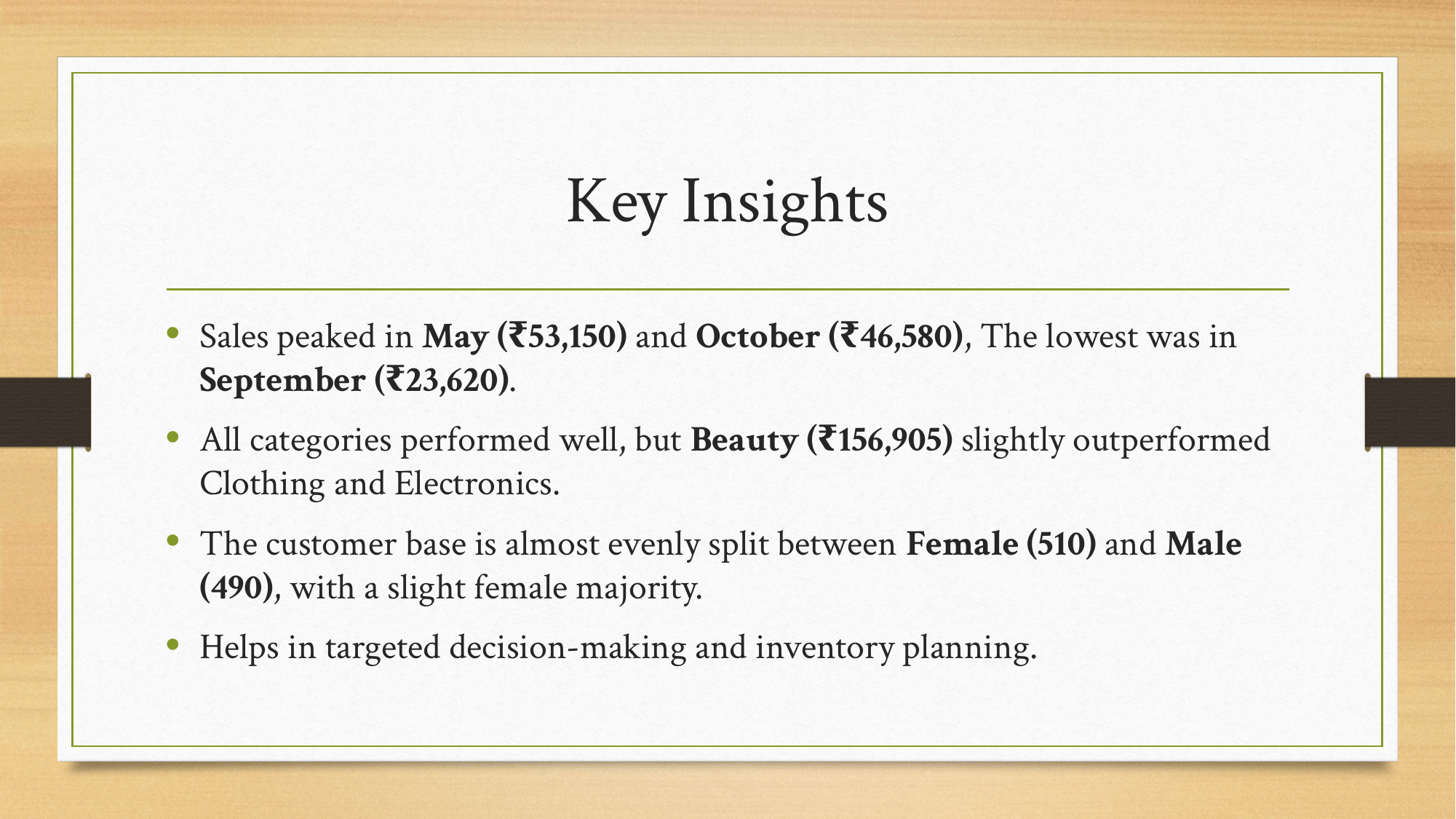

# Key Insights
Sales peaked in May (₹53,150) and October (₹46,580), The lowest was in September (₹23,620).
All categories performed well, but Beauty (₹156,905) slightly outperformed Clothing and Electronics.
The customer base is almost evenly split between Female (510) and Male (490), with a slight female majority.
Helps in targeted decision-making and inventory planning.